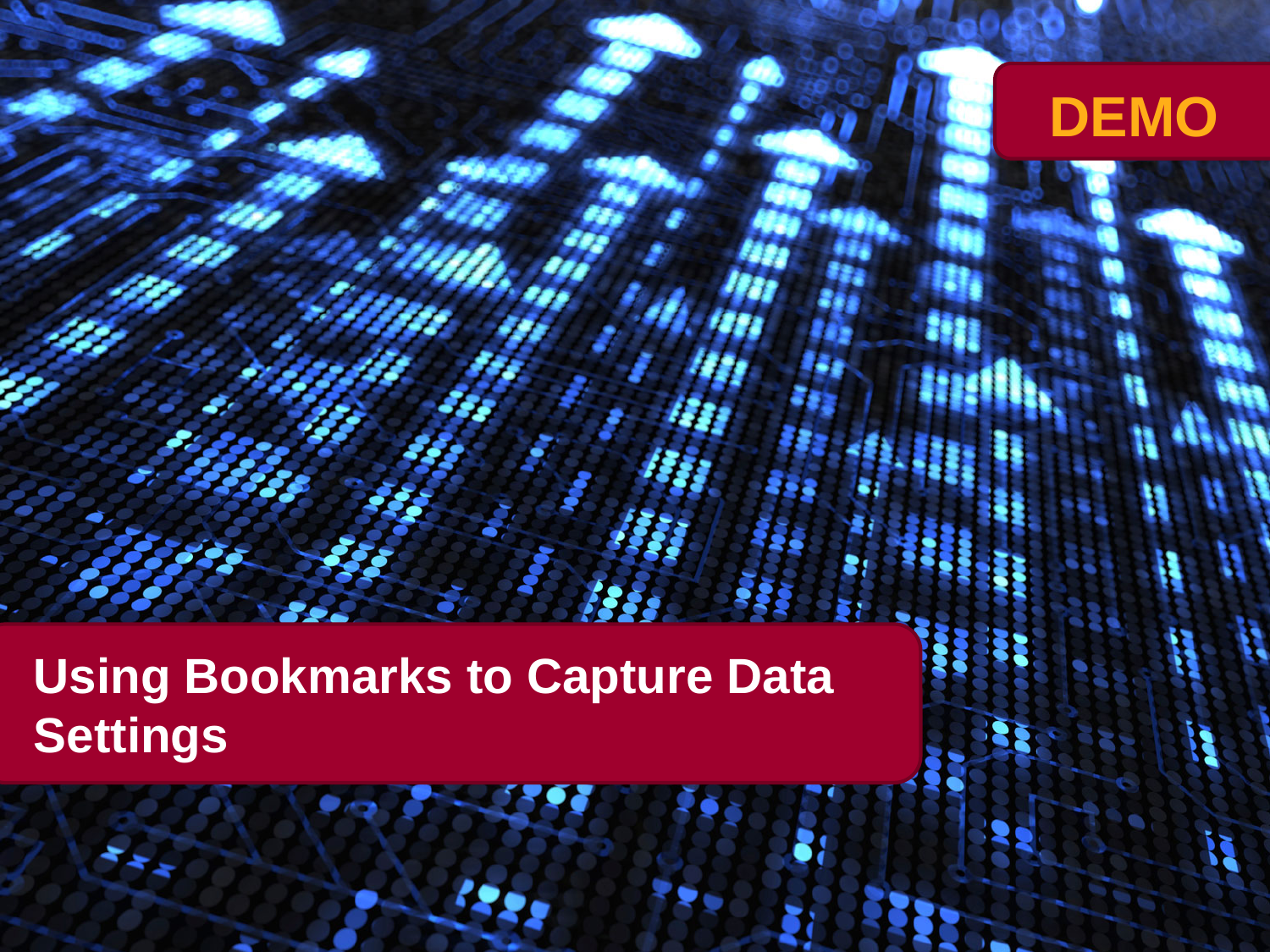

# Using Bookmarks to Capture Data Settings